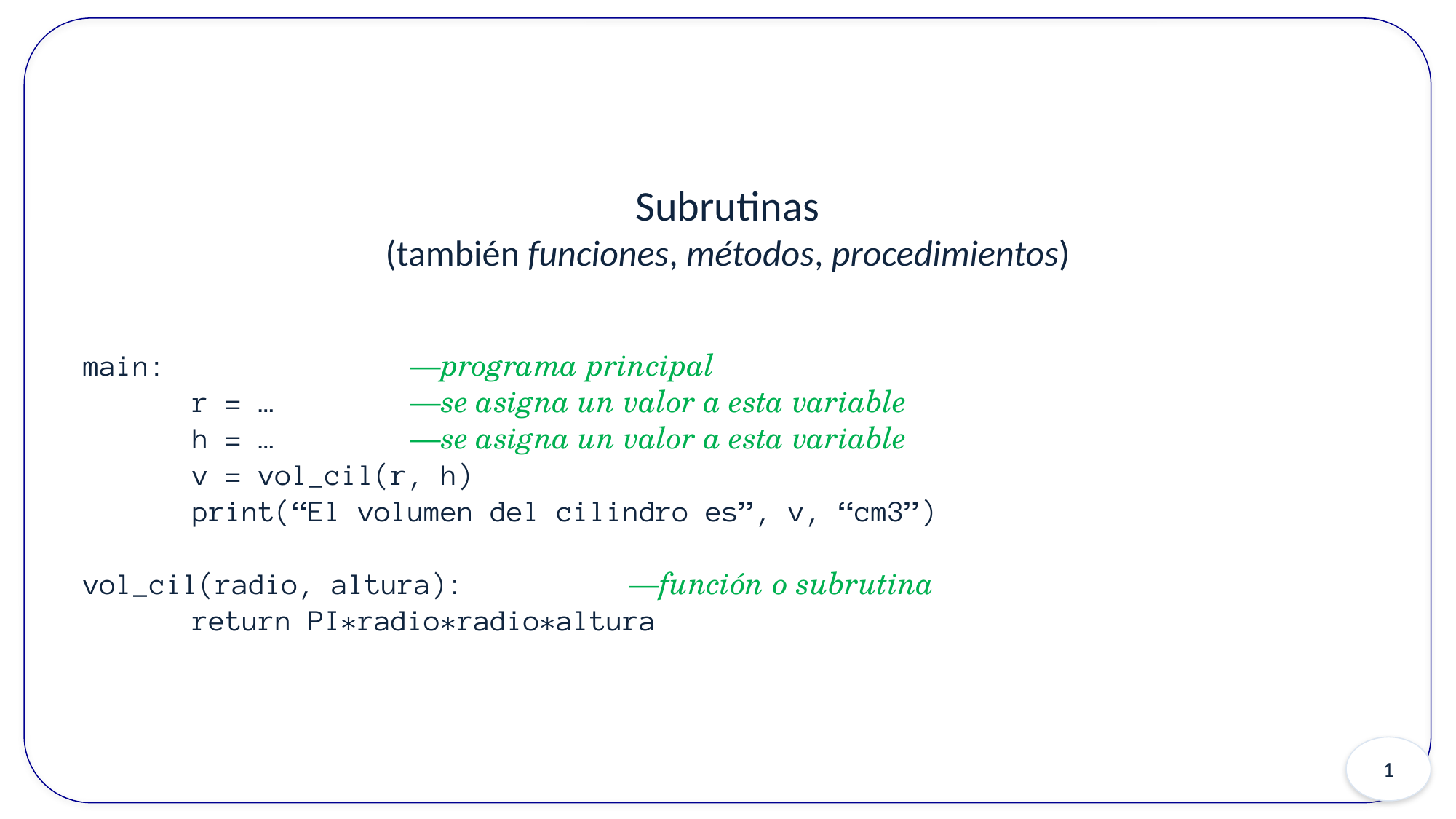

Subrutinas
(también funciones, métodos, procedimientos)
main:			—programa principal
	r = … 		—se asigna un valor a esta variable
	h = … 		—se asigna un valor a esta variable
	v = vol_cil(r, h)
	print(“El volumen del cilindro es”, v, “cm3”)

vol_cil(radio, altura):		—función o subrutina
	return PI*radio*radio*altura